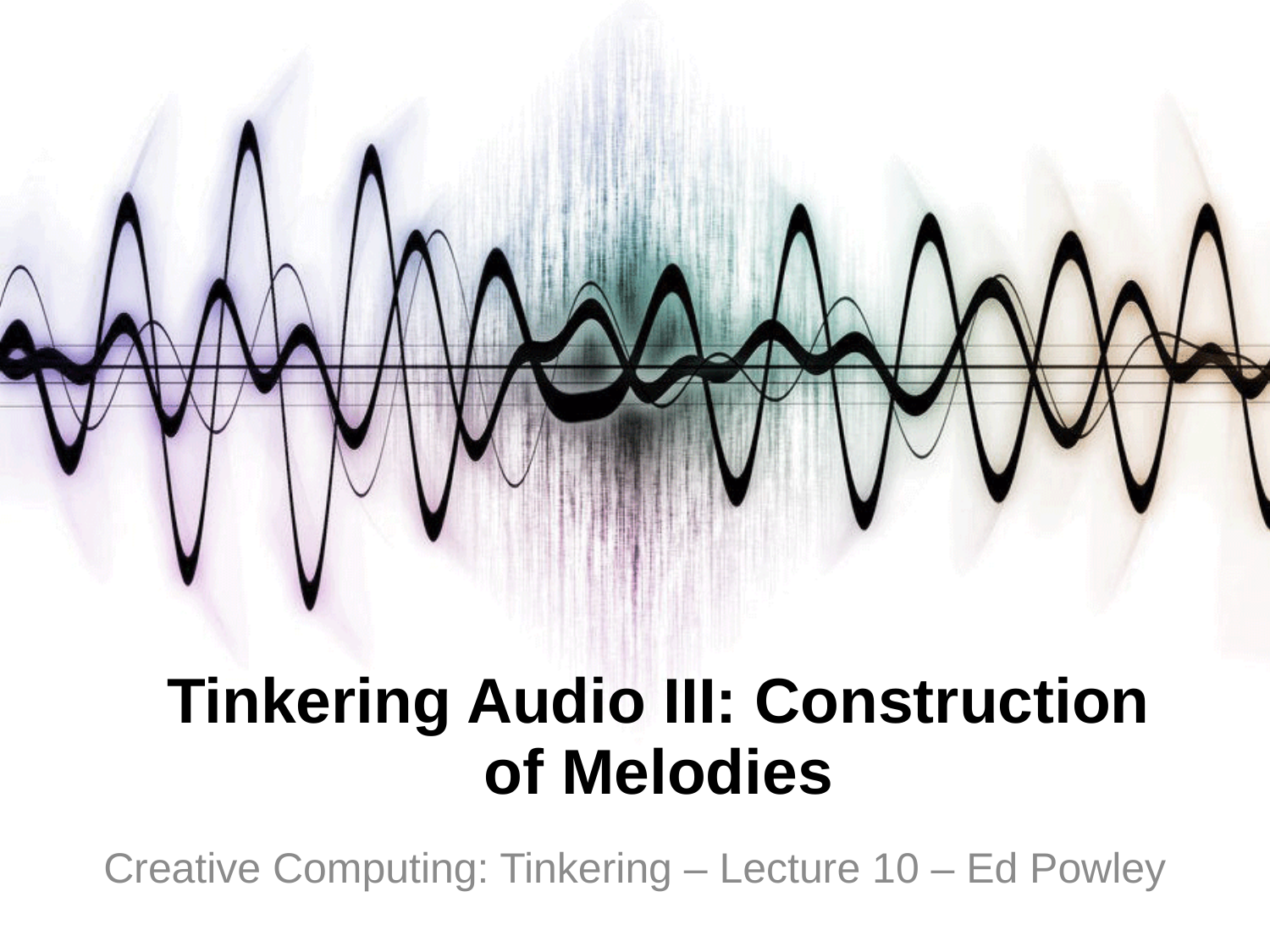

# Tinkering Audio III: Construction of Melodies
Creative Computing: Tinkering – Lecture 10 – Ed Powley